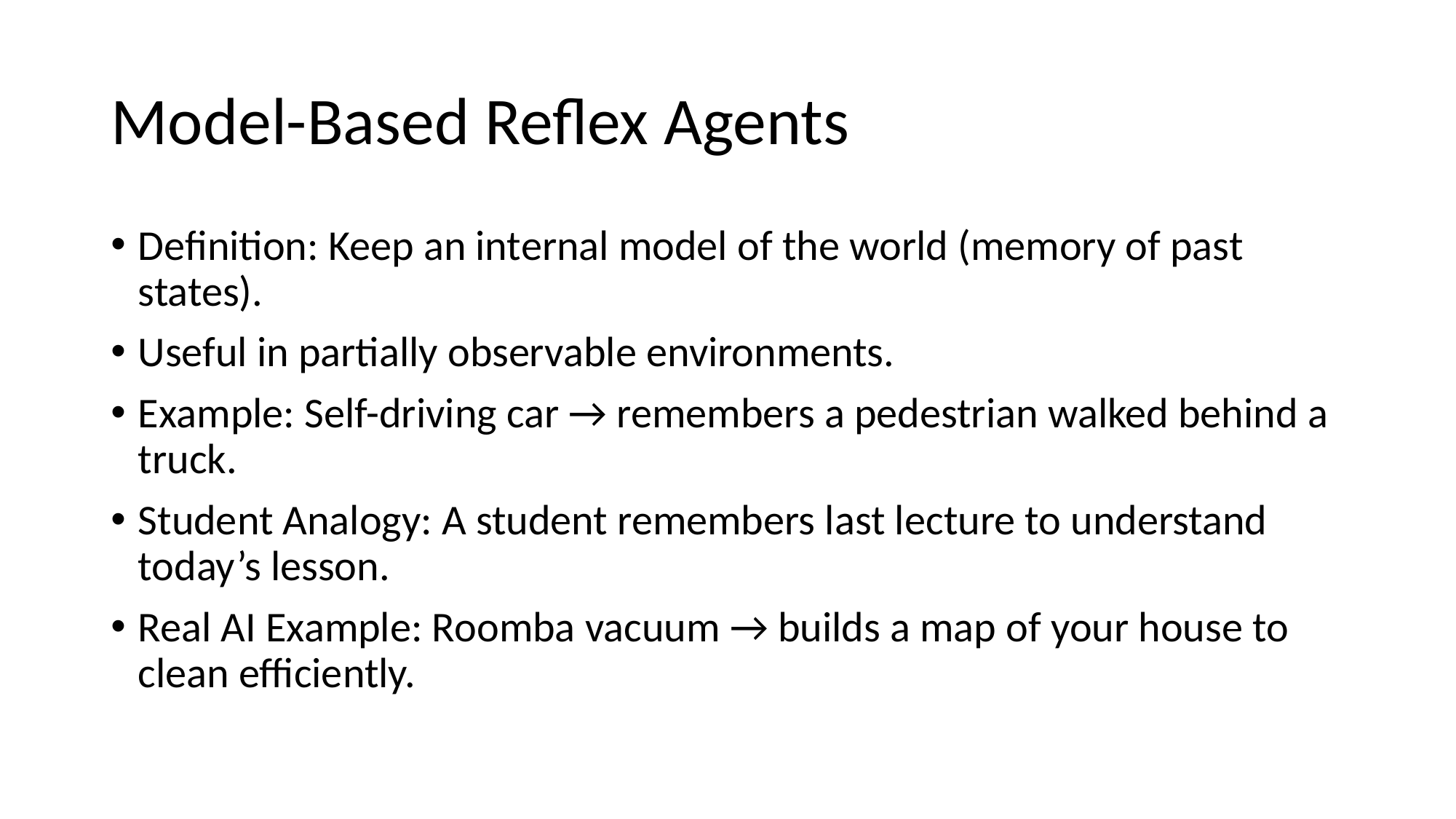

# Model-Based Reflex Agents
Definition: Keep an internal model of the world (memory of past states).
Useful in partially observable environments.
Example: Self-driving car → remembers a pedestrian walked behind a truck.
Student Analogy: A student remembers last lecture to understand today’s lesson.
Real AI Example: Roomba vacuum → builds a map of your house to clean efficiently.